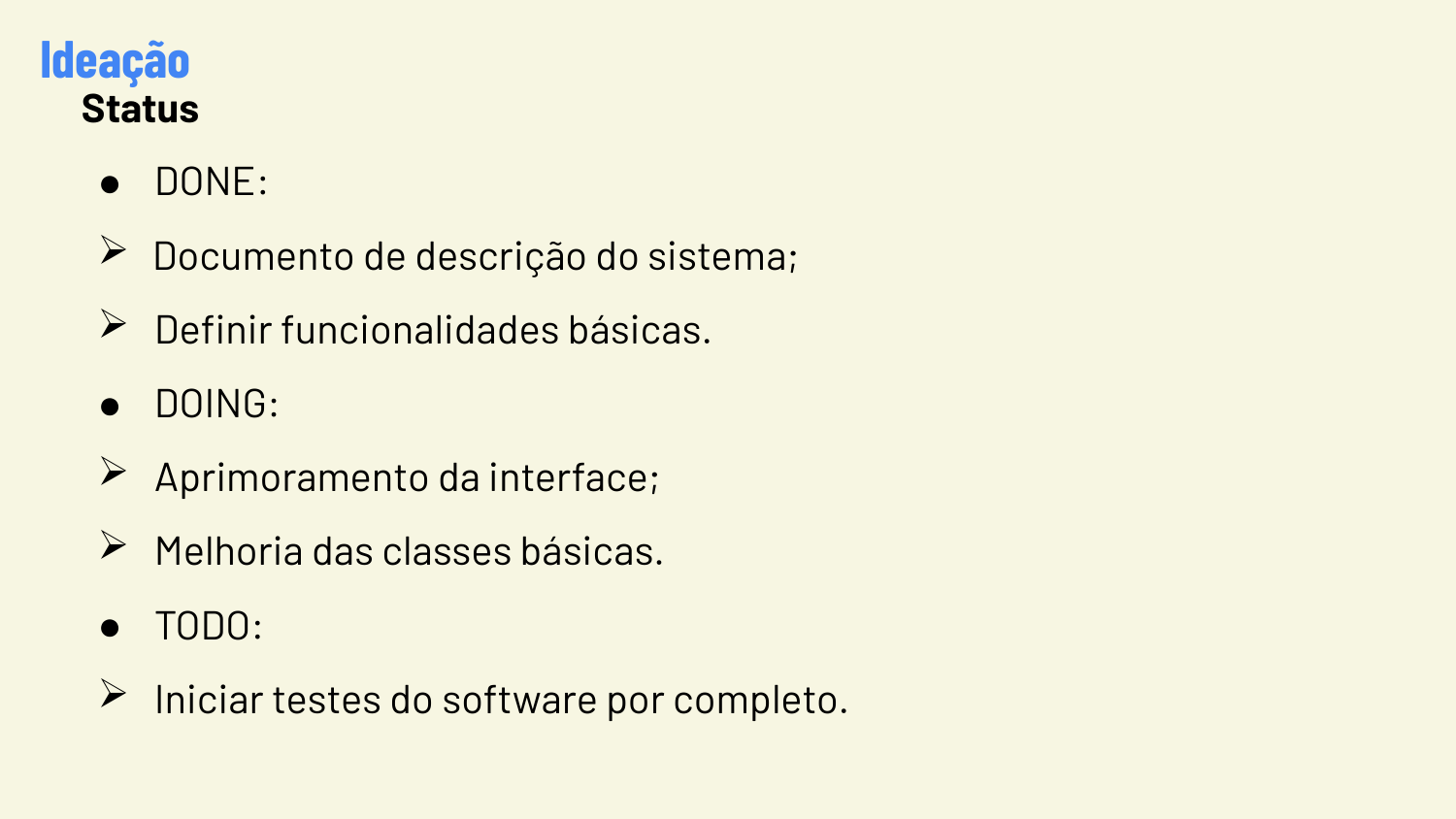

Ideação
Status
DONE:
Documento de descrição do sistema;
Definir funcionalidades básicas.
DOING:
Aprimoramento da interface;
Melhoria das classes básicas.
TODO:
Iniciar testes do software por completo.